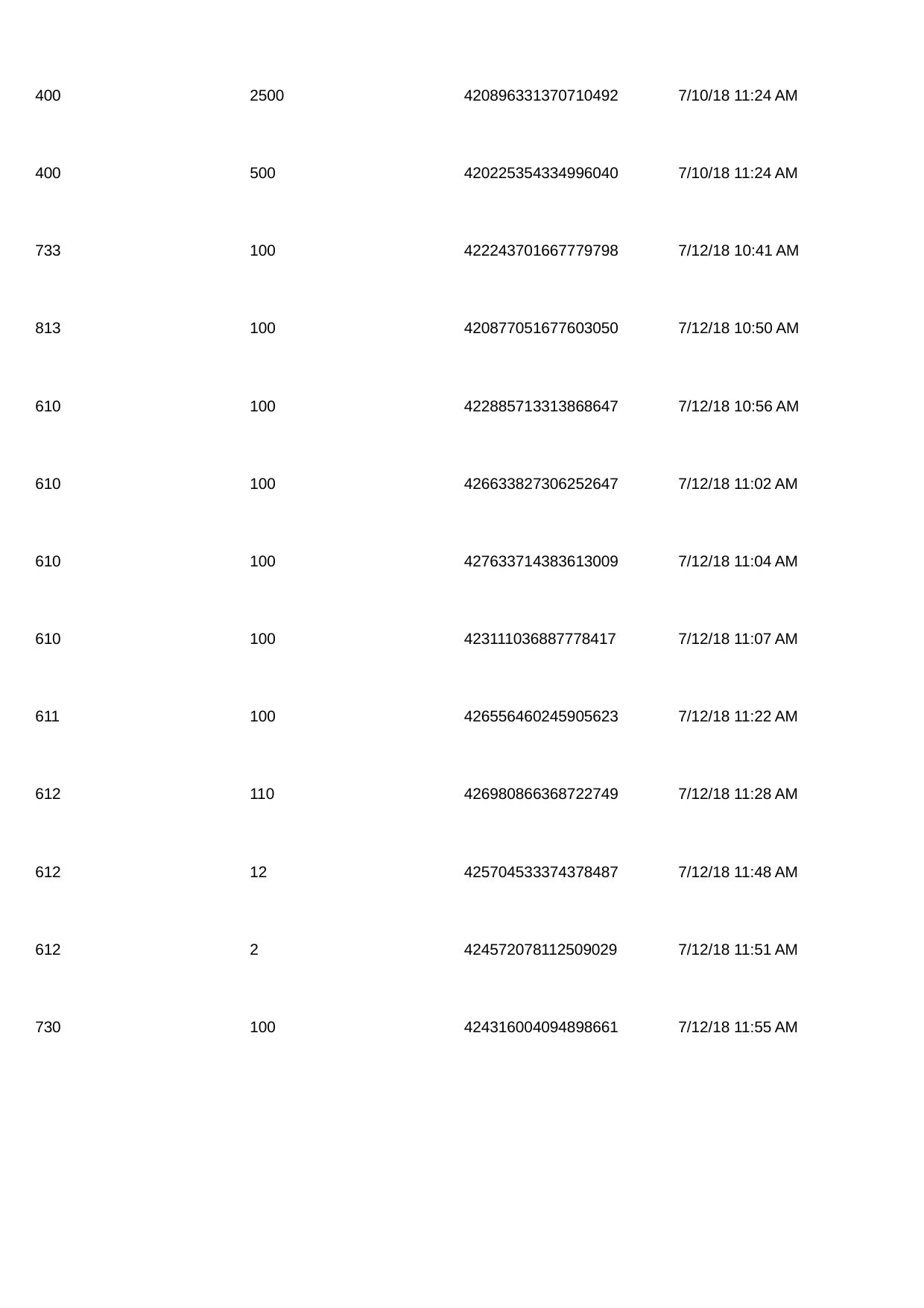

400
2500
420896331370710492
7/10/18 11:24 AM
 400
500
420225354334996040
7/10/18 11:24 AM
 733
100
422243701667779798
7/12/18 10:41 AM
 813
100
420877051677603050
7/12/18 10:50 AM
 610
100
422885713313868647
7/12/18 10:56 AM
 610
100
426633827306252647
7/12/18 11:02 AM
 610
100
427633714383613009
7/12/18 11:04 AM
 610
100
423111036887778417
7/12/18 11:07 AM
 611
100
426556460245905623
7/12/18 11:22 AM
 612
110
426980866368722749
7/12/18 11:28 AM
 612
12
425704533374378487
7/12/18 11:48 AM
 612
2
424572078112509029
7/12/18 11:51 AM
 730
100
424316004094898661
7/12/18 11:55 AM